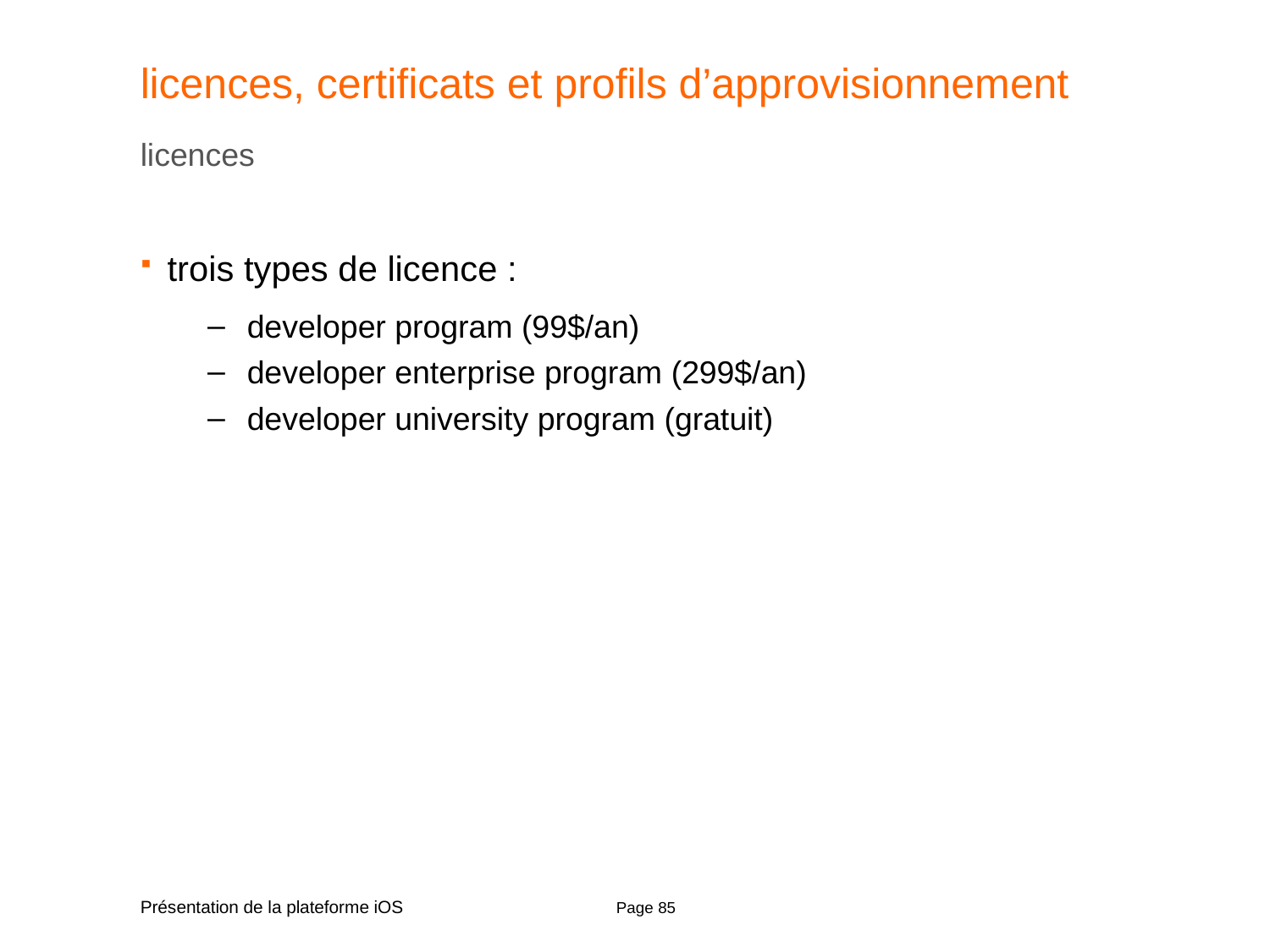

# licences, certificats et profils d’approvisionnement
licences
trois types de licence :
developer program (99$/an)
developer enterprise program (299$/an)
developer university program (gratuit)

Présentation de la plateforme iOS